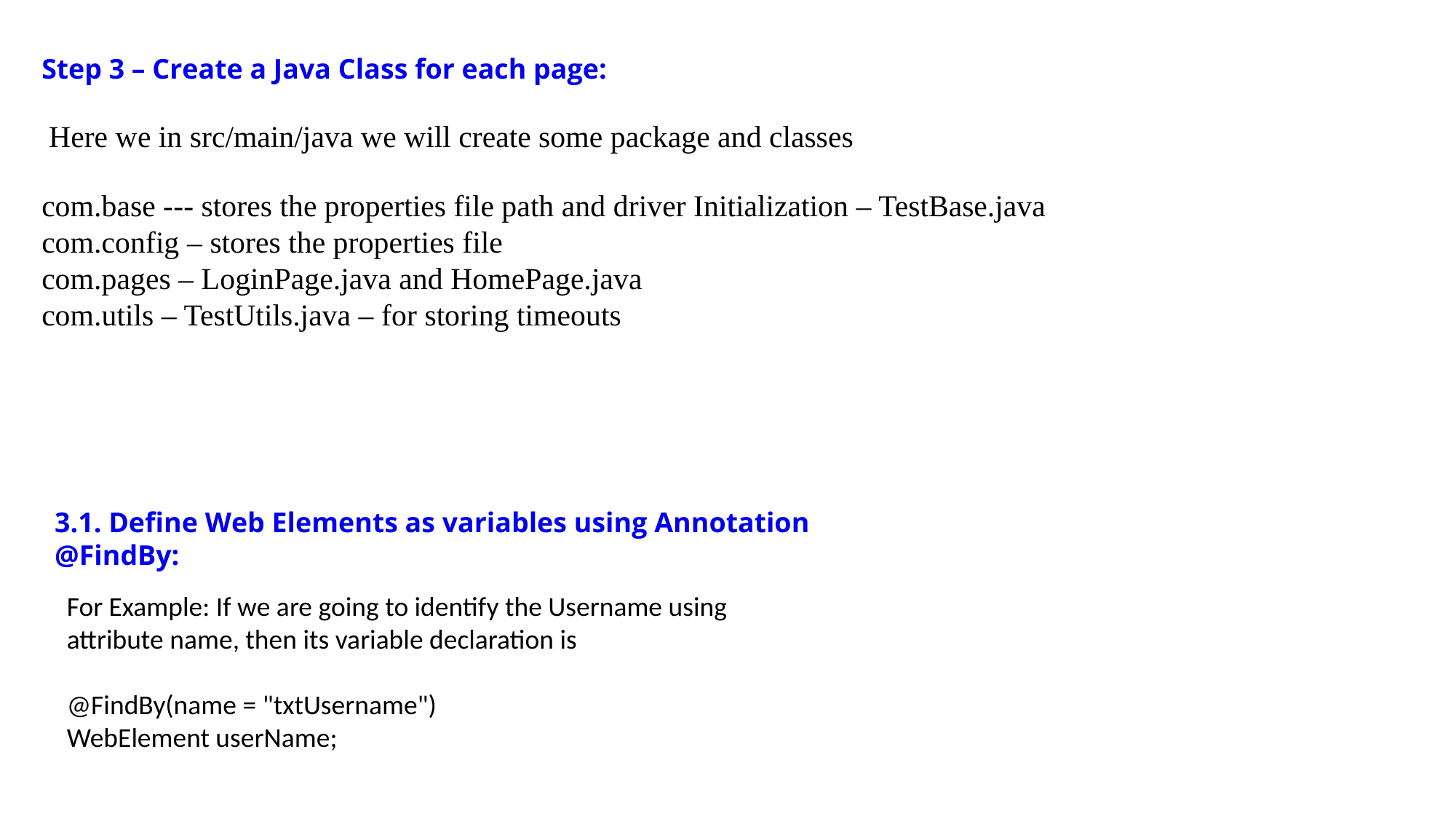

Step 3 – Create a Java Class for each page:

 Here we in src/main/java we will create some package and classes

com.base --- stores the properties file path and driver Initialization – TestBase.java
com.config – stores the properties file
com.pages – LoginPage.java and HomePage.java
com.utils – TestUtils.java – for storing timeouts

3.1. Define Web Elements as variables using Annotation @FindBy:
For Example: If we are going to identify the Username using attribute name, then its variable declaration is

@FindBy(name = "txtUsername")
WebElement userName;